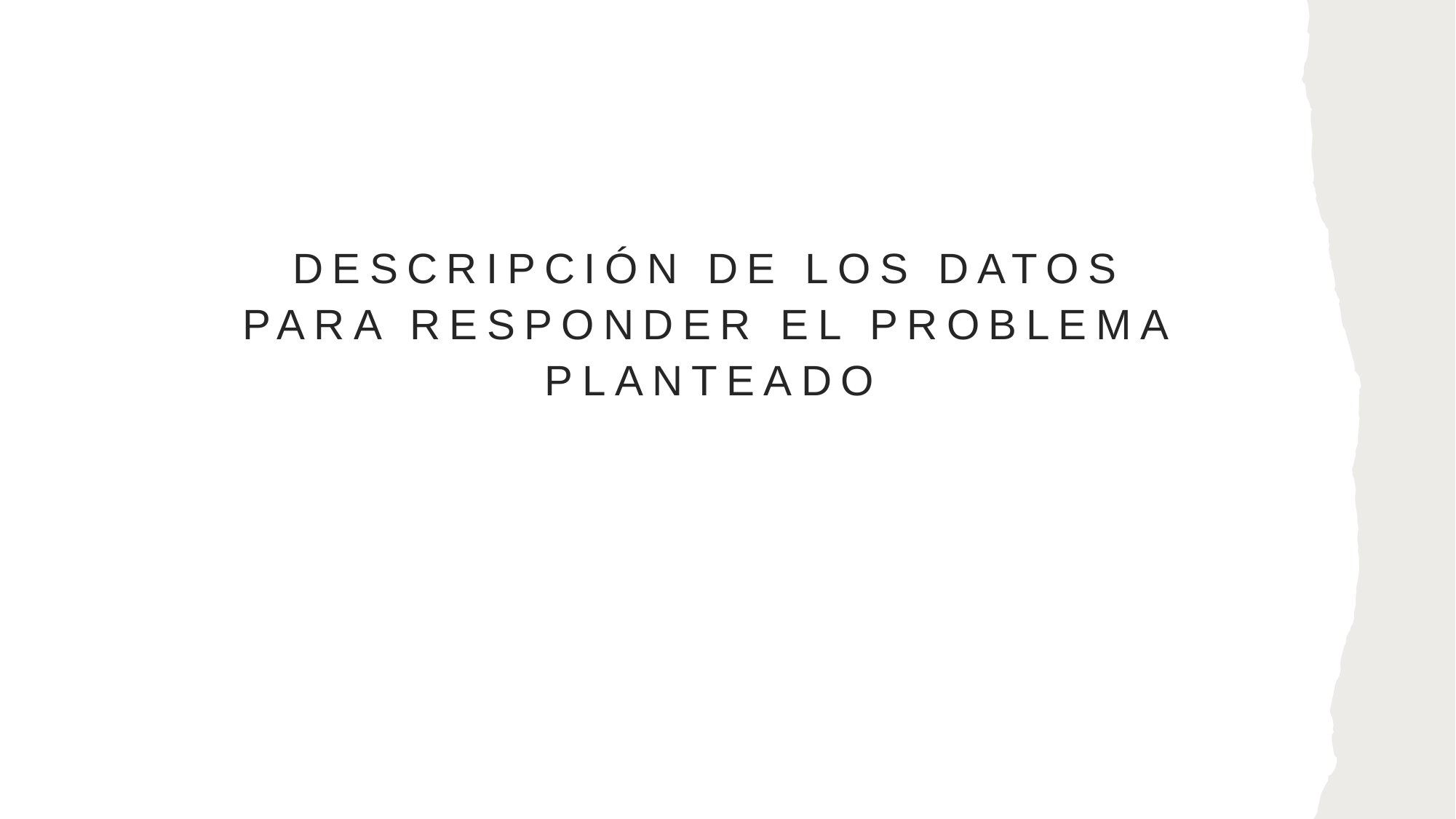

# Descripción de los datos para responder el problema planteado